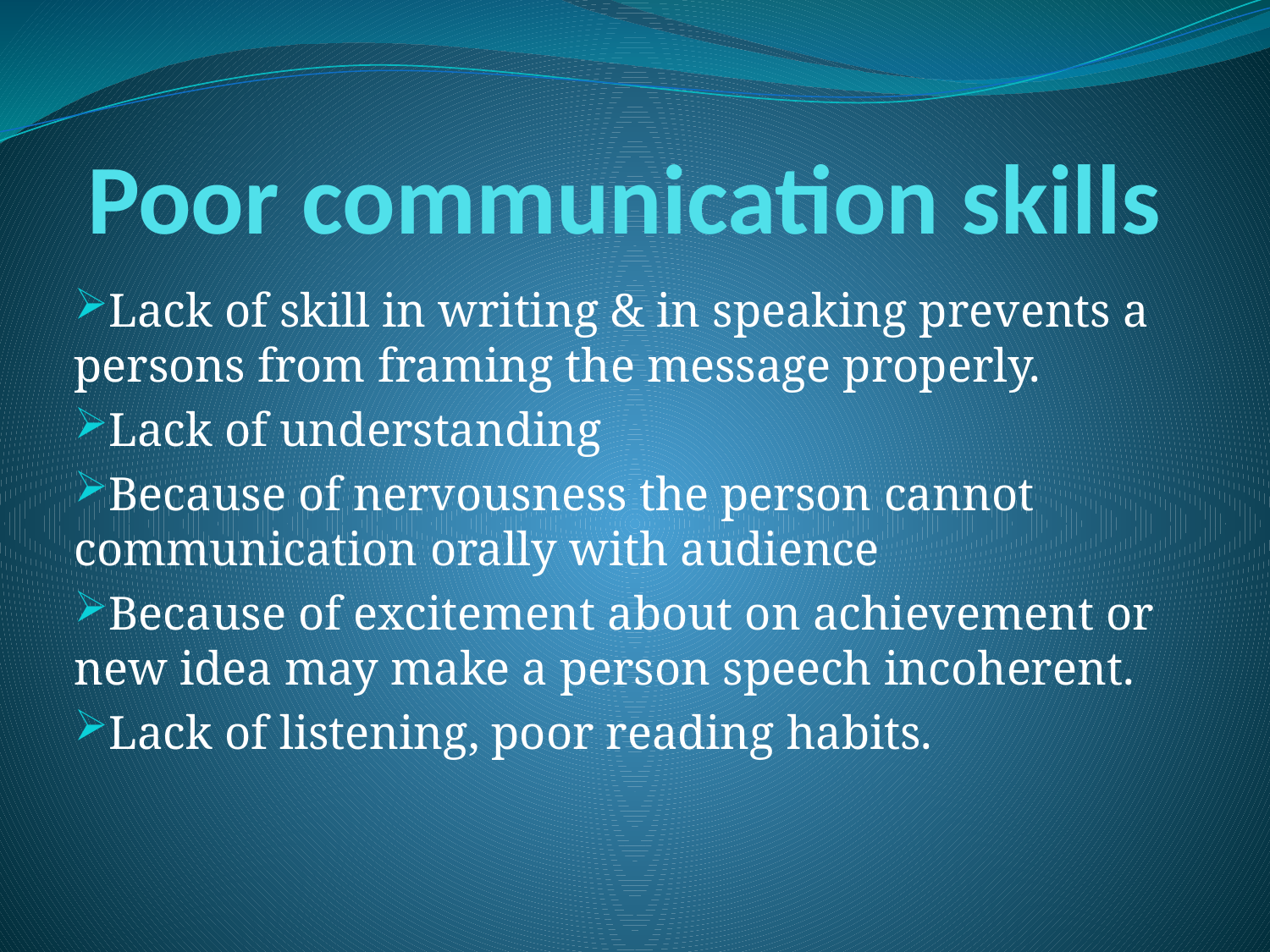

# Poor communication skills
Lack of skill in writing & in speaking prevents a persons from framing the message properly.
Lack of understanding
Because of nervousness the person cannot communication orally with audience
Because of excitement about on achievement or new idea may make a person speech incoherent.
Lack of listening, poor reading habits.